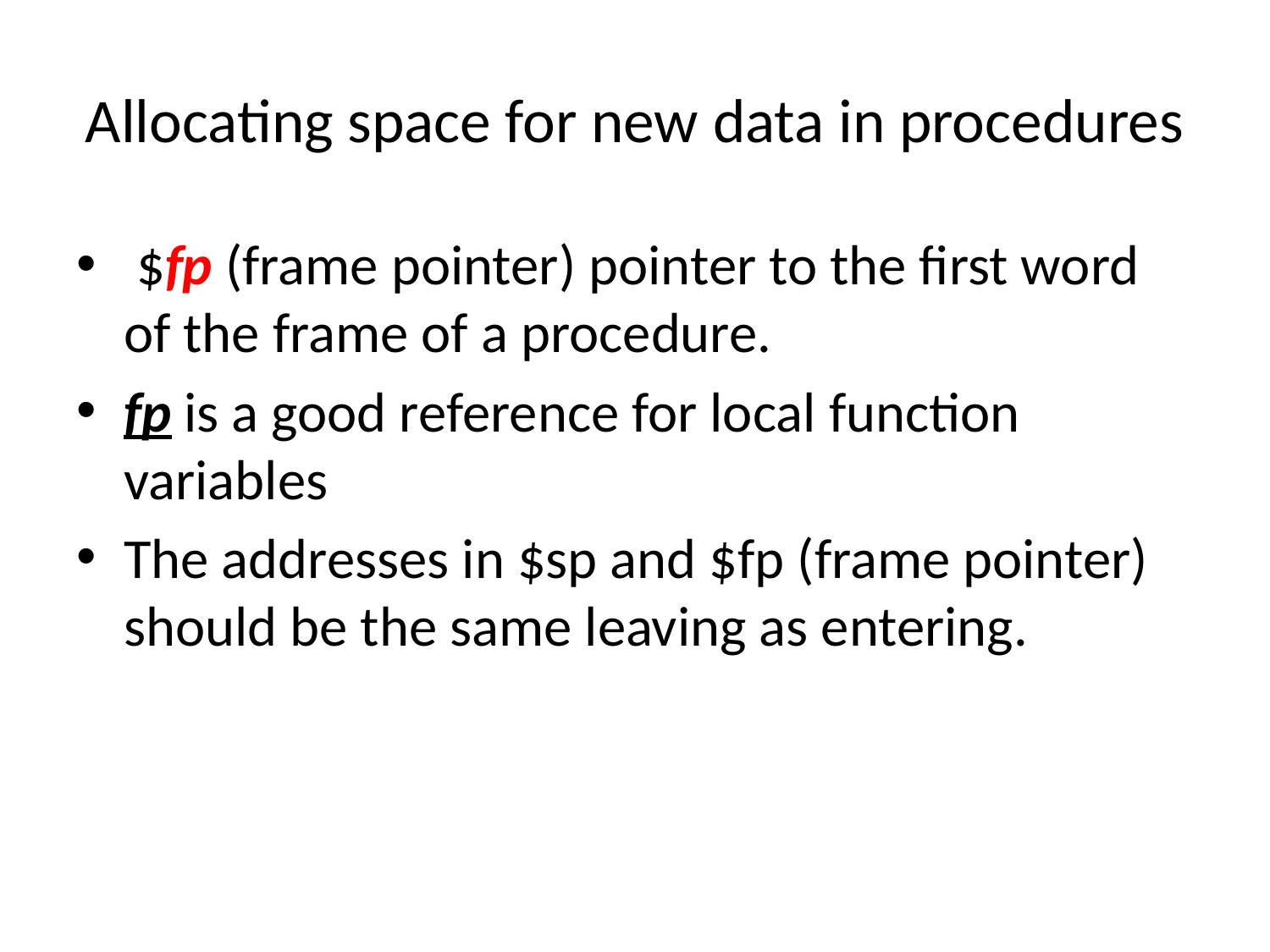

# Allocating space for new data in procedures
 $fp (frame pointer) pointer to the first word of the frame of a procedure.
fp is a good reference for local function variables
The addresses in $sp and $fp (frame pointer) should be the same leaving as entering.